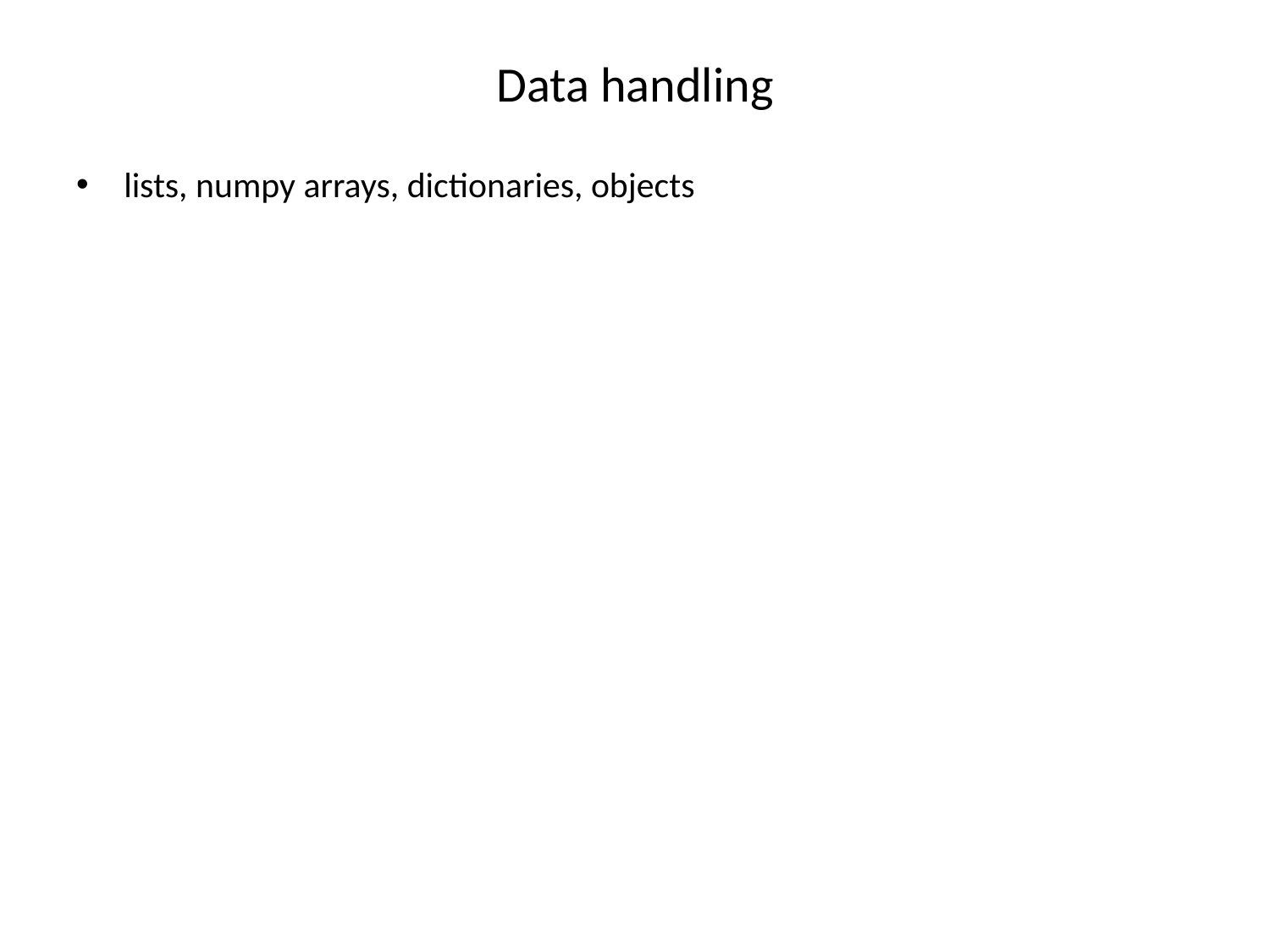

# Data handling
lists, numpy arrays, dictionaries, objects